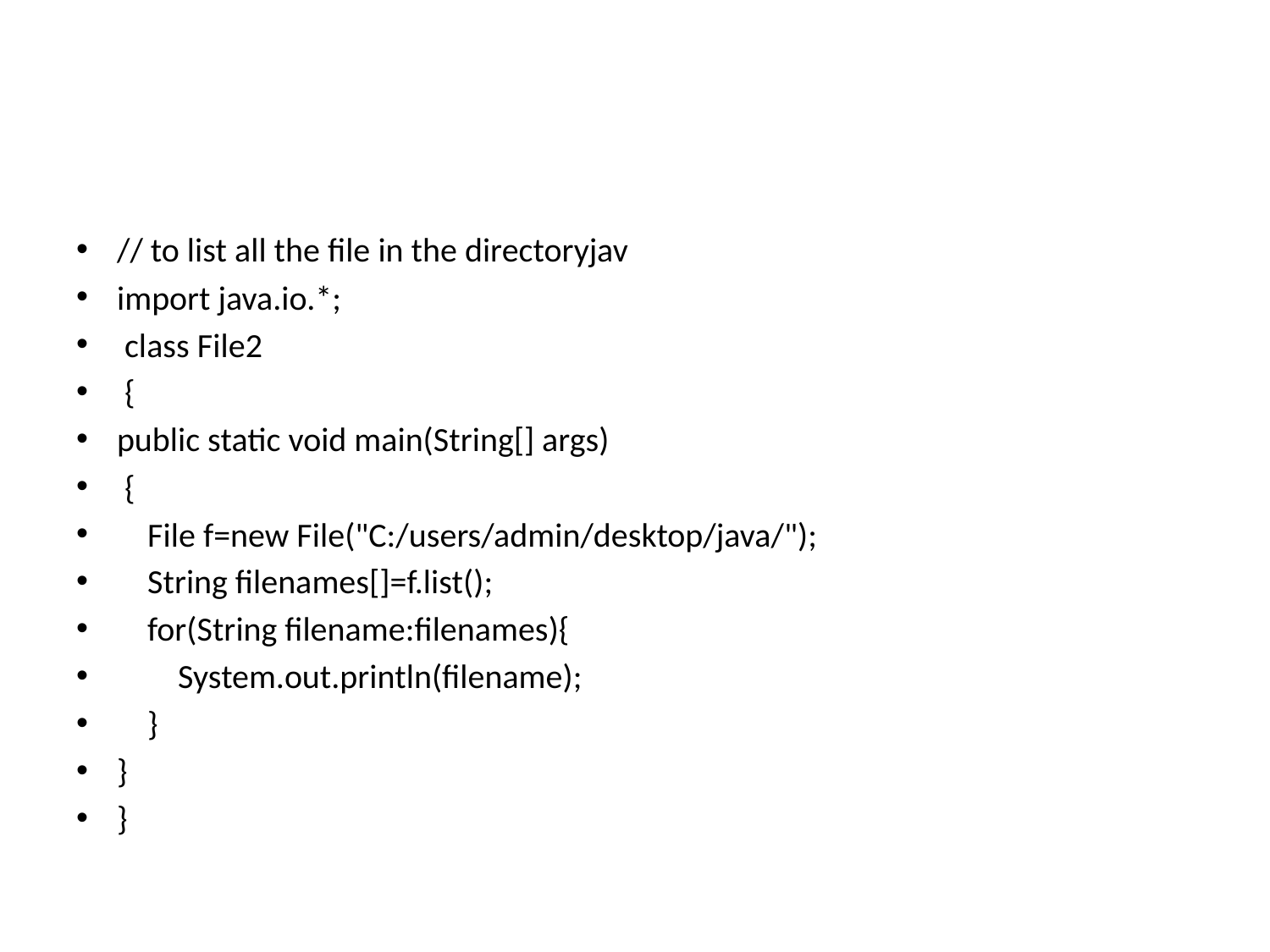

#
// to list all the file in the directoryjav
import java.io.*;
 class File2
 {
public static void main(String[] args)
 {
    File f=new File("C:/users/admin/desktop/java/");
    String filenames[]=f.list();
    for(String filename:filenames){
        System.out.println(filename);
    }
}
}